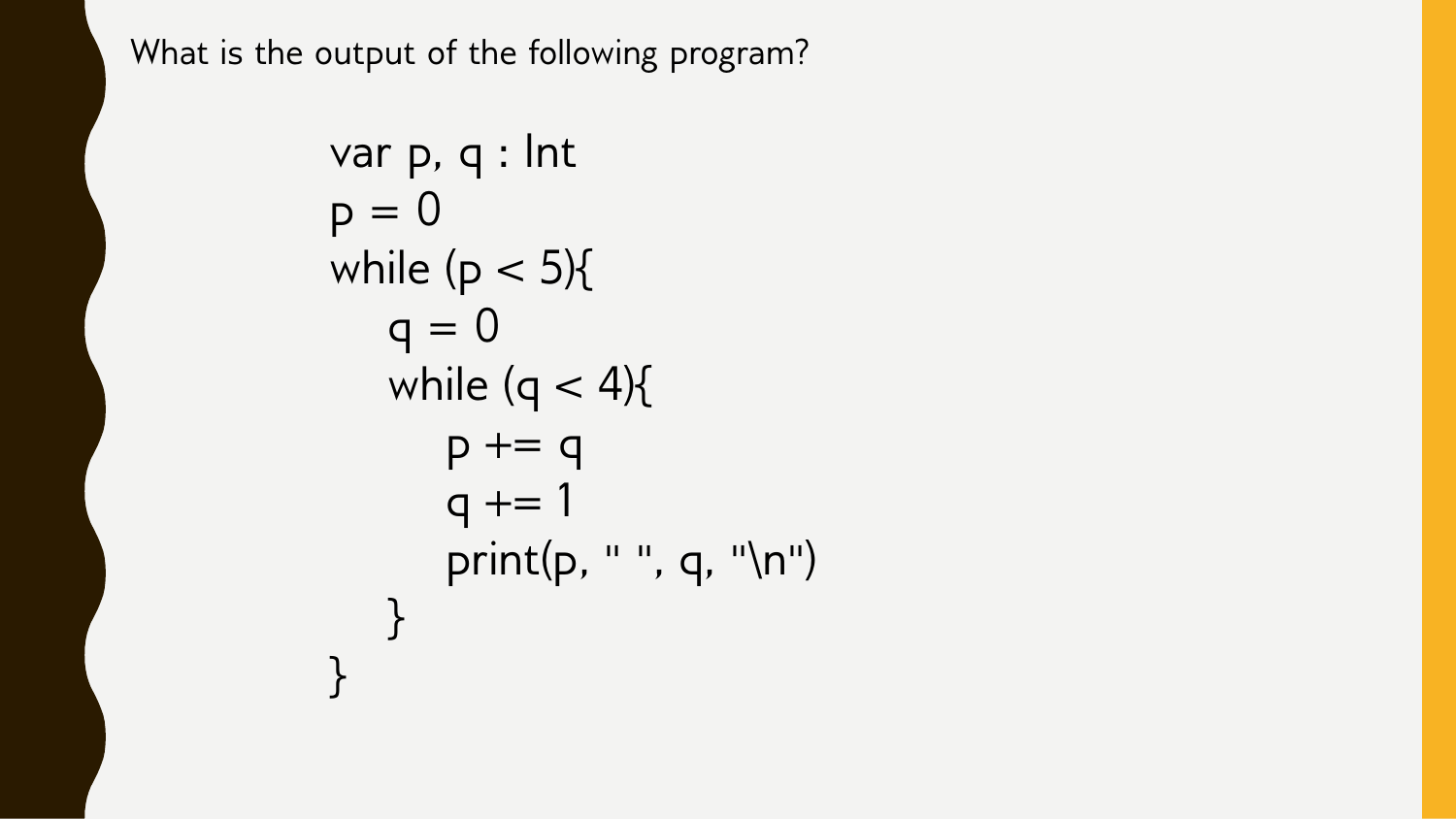

What is the output of the following program?
var p, q : Int
p = 0
while (p < 5){
    q = 0
    while (q < 4){
        p += q
        q += 1
        print(p, " ", q, "\n")
    }
}